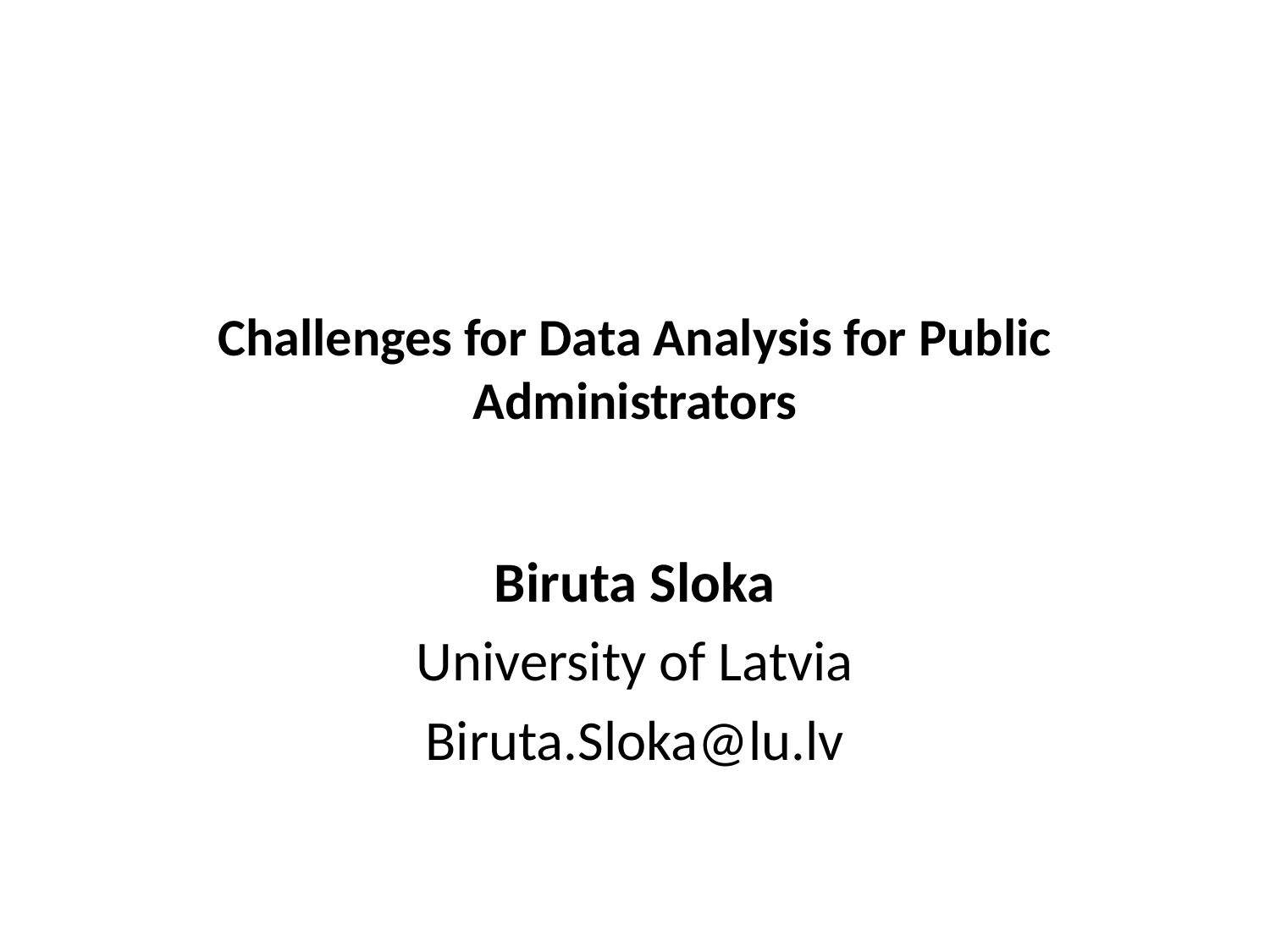

# Challenges for Data Analysis for Public Administrators
Biruta Sloka
University of Latvia
Biruta.Sloka@lu.lv